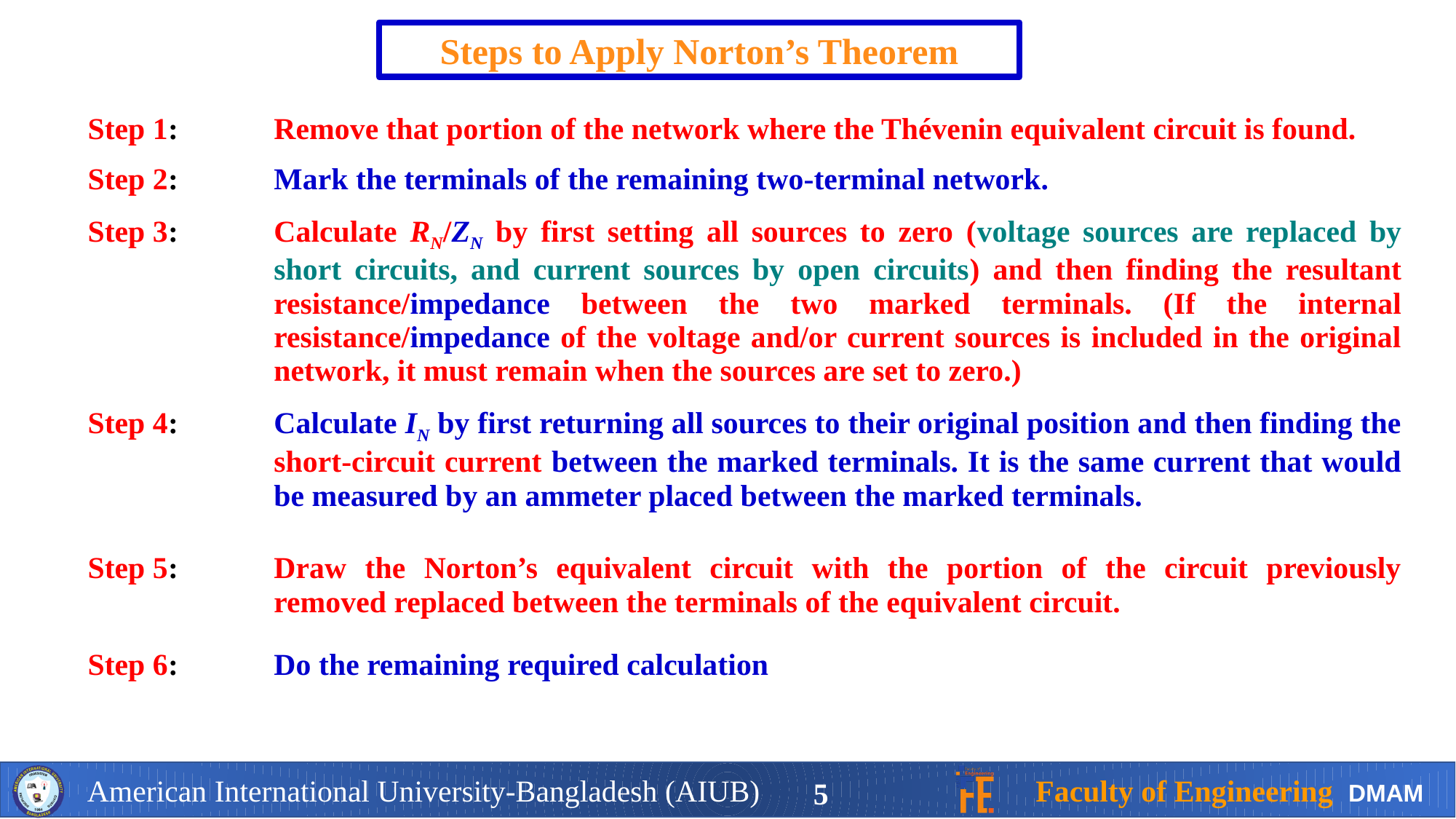

Steps to Apply Norton’s Theorem
| Step 1: | Remove that portion of the network where the Thévenin equivalent circuit is found. |
| --- | --- |
| Step 2: | Mark the terminals of the remaining two-terminal network. |
| Step 3: | Calculate RN/ZN by first setting all sources to zero (voltage sources are replaced by short circuits, and current sources by open circuits) and then finding the resultant resistance/impedance between the two marked terminals. (If the internal resistance/impedance of the voltage and/or current sources is included in the original network, it must remain when the sources are set to zero.) |
| Step 4: | Calculate IN by first returning all sources to their original position and then finding the short-circuit current between the marked terminals. It is the same current that would be measured by an ammeter placed between the marked terminals. |
| Step 5: | Draw the Norton’s equivalent circuit with the portion of the circuit previously removed replaced between the terminals of the equivalent circuit. |
| Step 6: | Do the remaining required calculation |
5